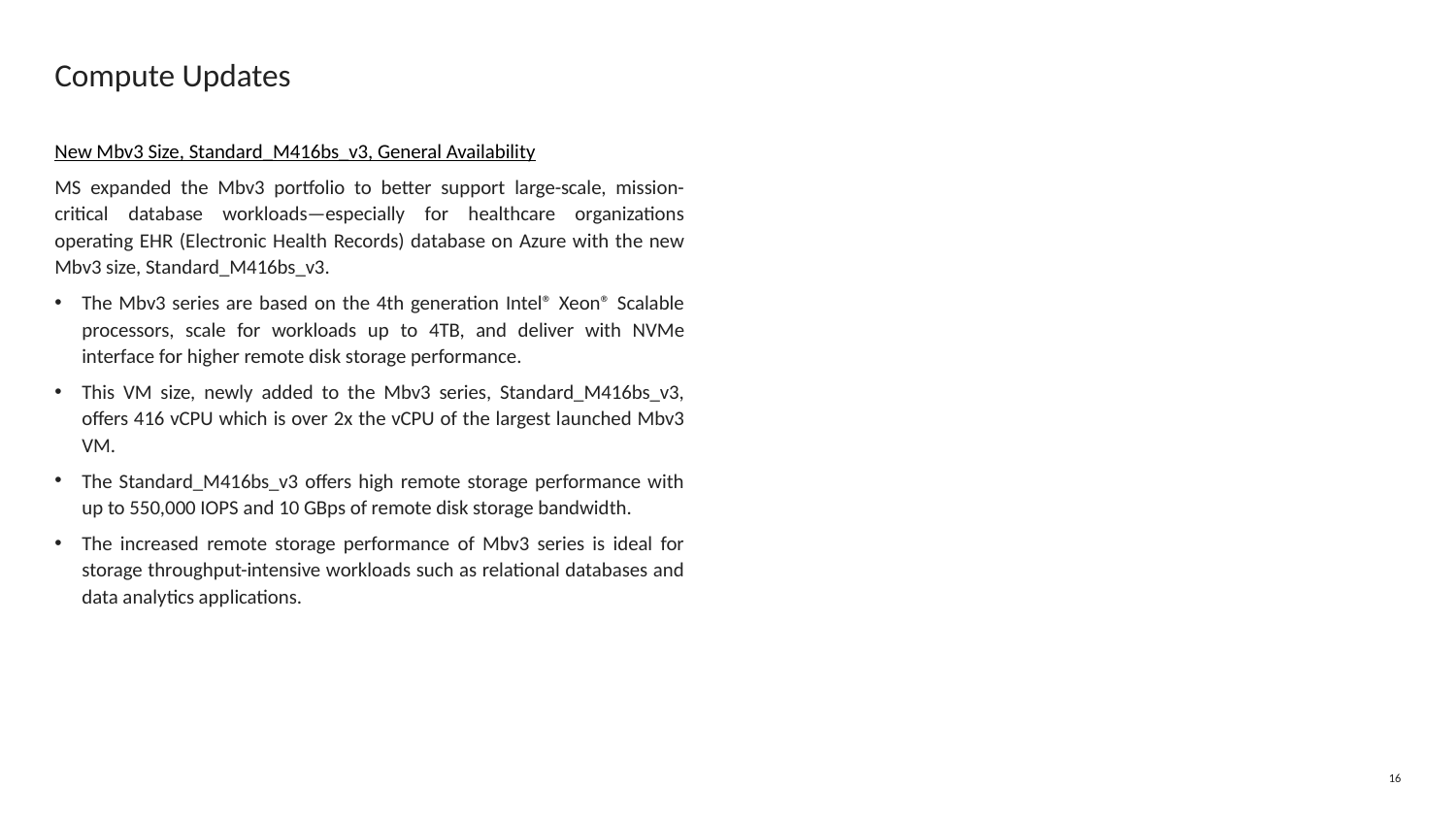

# Compute Updates
New Mbv3 Size, Standard_M416bs_v3, General Availability
MS expanded the Mbv3 portfolio to better support large-scale, mission-critical database workloads—especially for healthcare organizations operating EHR (Electronic Health Records) database on Azure with the new Mbv3 size, Standard_M416bs_v3.
The Mbv3 series are based on the 4th generation Intel® Xeon® Scalable processors, scale for workloads up to 4TB, and deliver with NVMe interface for higher remote disk storage performance.
This VM size, newly added to the Mbv3 series, Standard_M416bs_v3, offers 416 vCPU which is over 2x the vCPU of the largest launched Mbv3 VM.
The Standard_M416bs_v3 offers high remote storage performance with up to 550,000 IOPS and 10 GBps of remote disk storage bandwidth.
The increased remote storage performance of Mbv3 series is ideal for storage throughput-intensive workloads such as relational databases and data analytics applications.